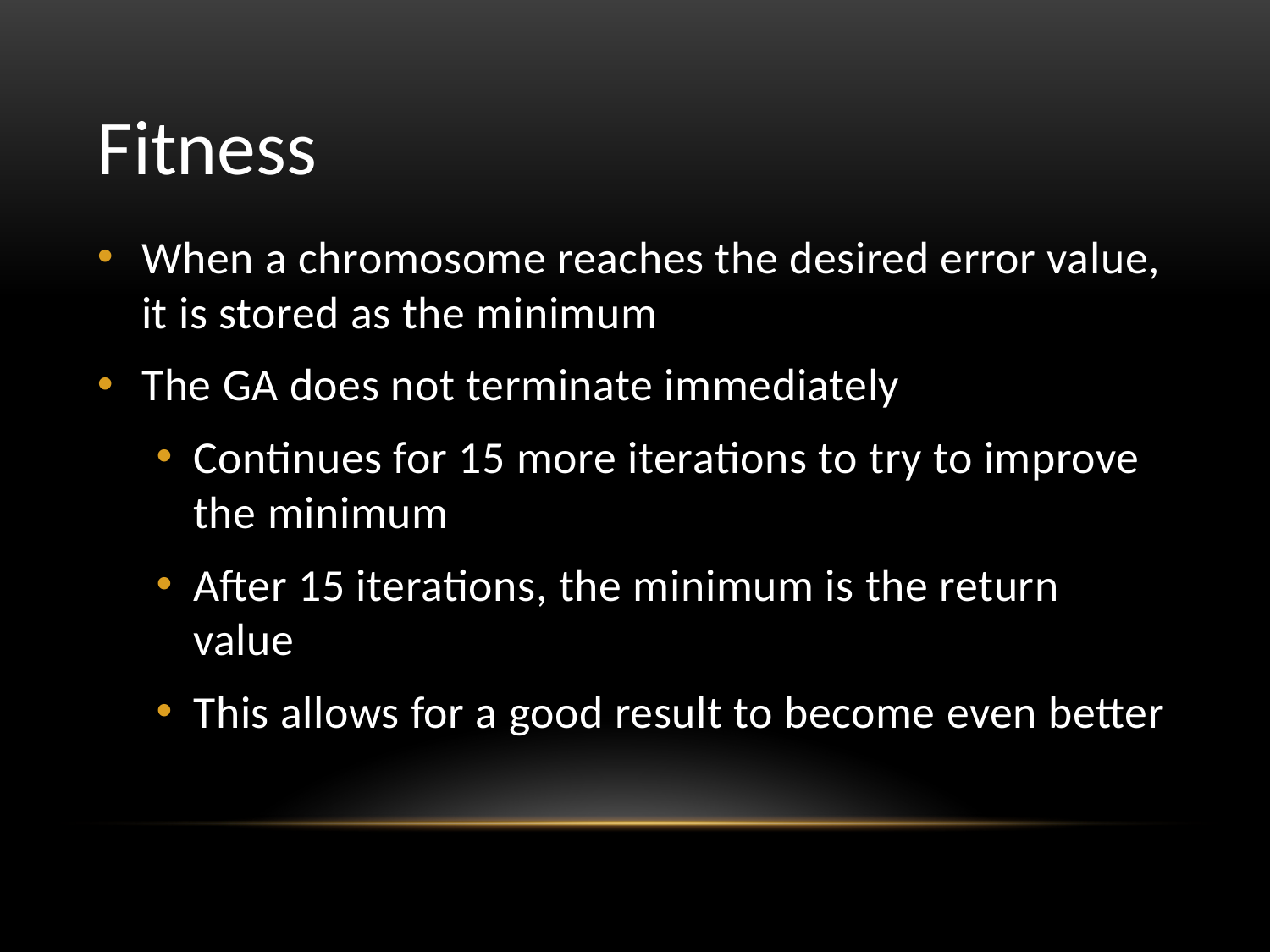

# Fitness
When a chromosome reaches the desired error value, it is stored as the minimum
The GA does not terminate immediately
Continues for 15 more iterations to try to improve the minimum
After 15 iterations, the minimum is the return value
This allows for a good result to become even better